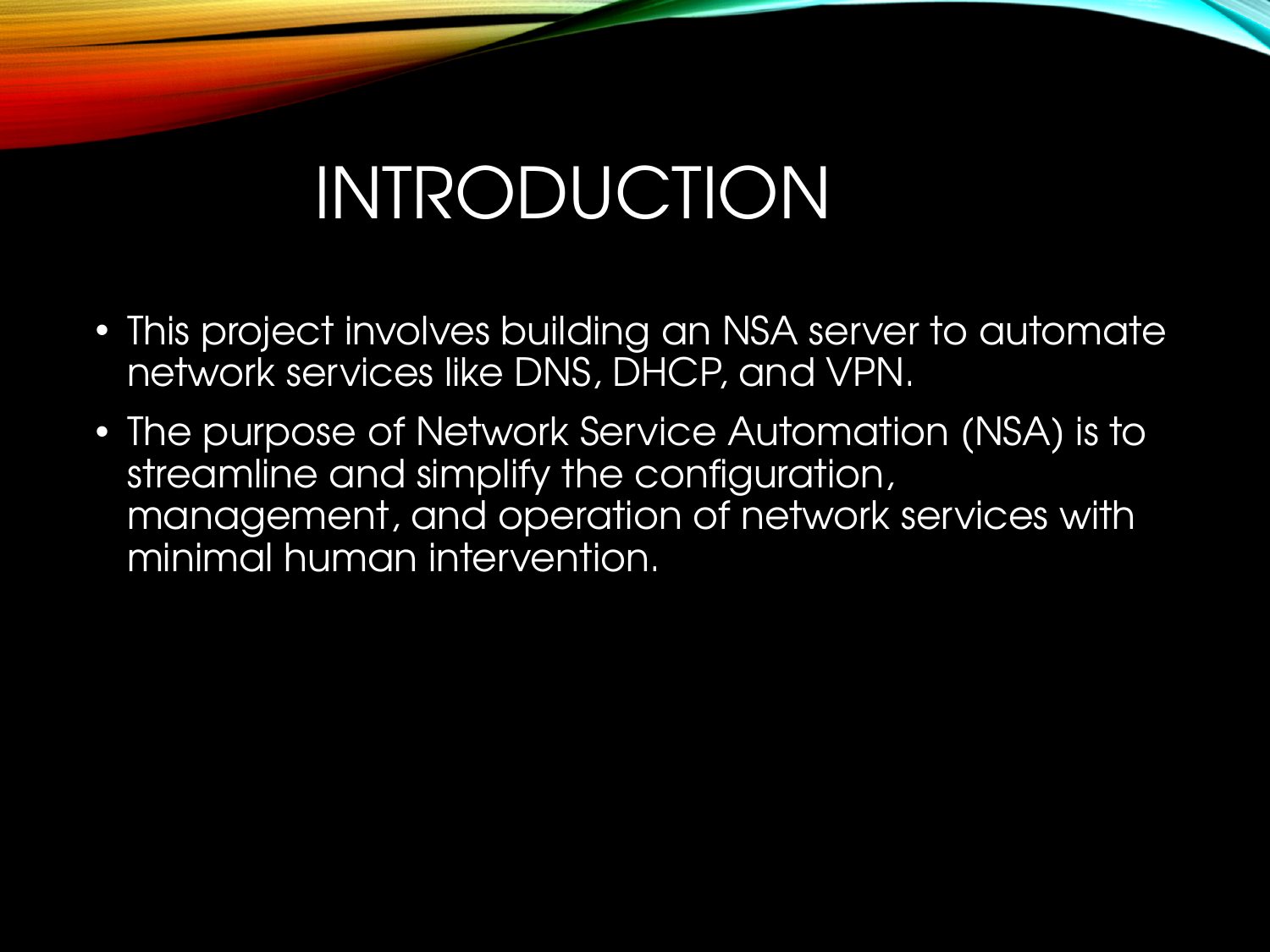

# Introduction
This project involves building an NSA server to automate network services like DNS, DHCP, and VPN.
The purpose of Network Service Automation (NSA) is to streamline and simplify the configuration, management, and operation of network services with minimal human intervention.